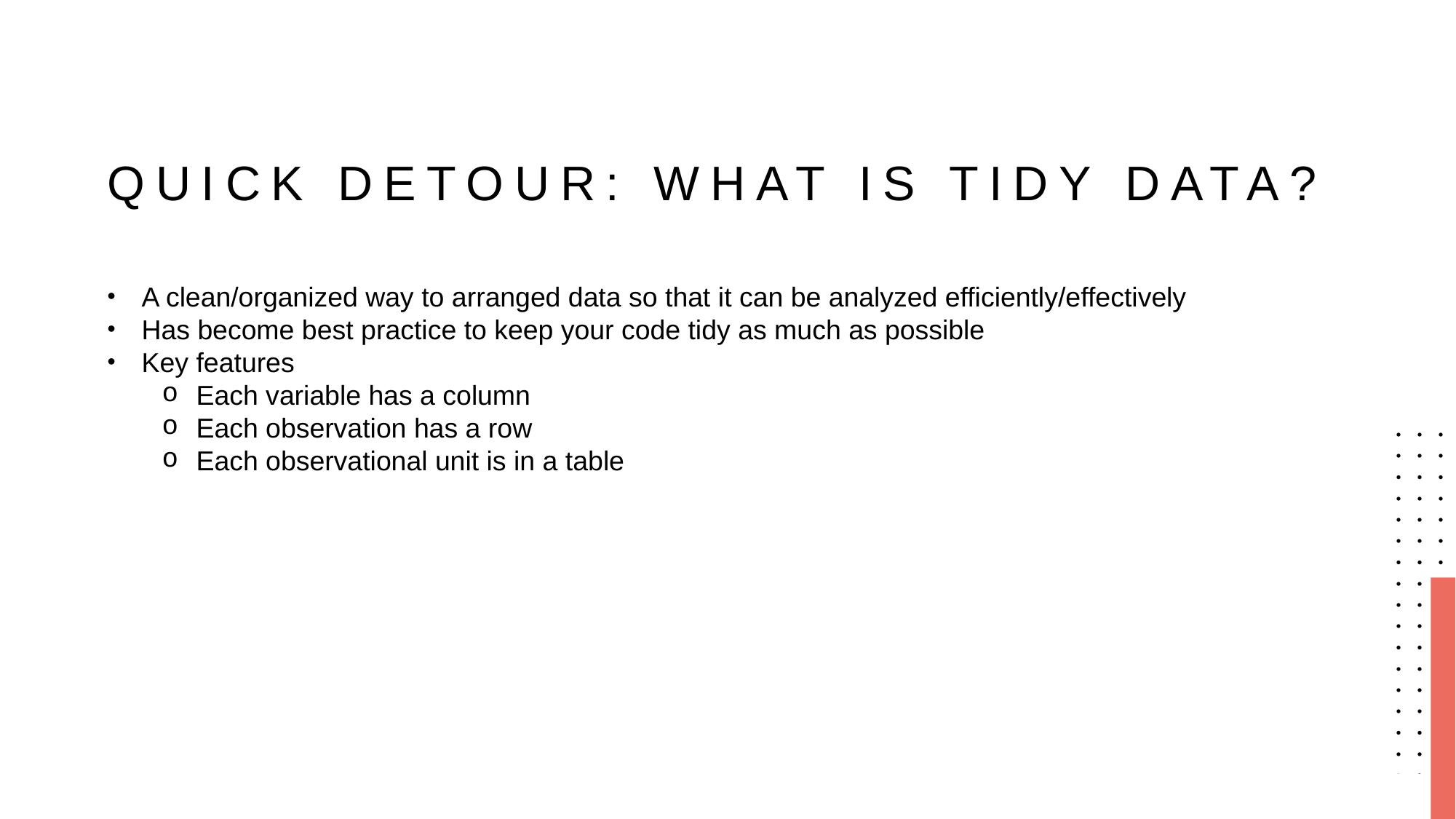

# Quick Detour: What is Tidy DatA?

A clean/organized way to arranged data so that it can be analyzed efficiently/effectively
Has become best practice to keep your code tidy as much as possible
Key features
Each variable has a column
Each observation has a row
Each observational unit is in a table